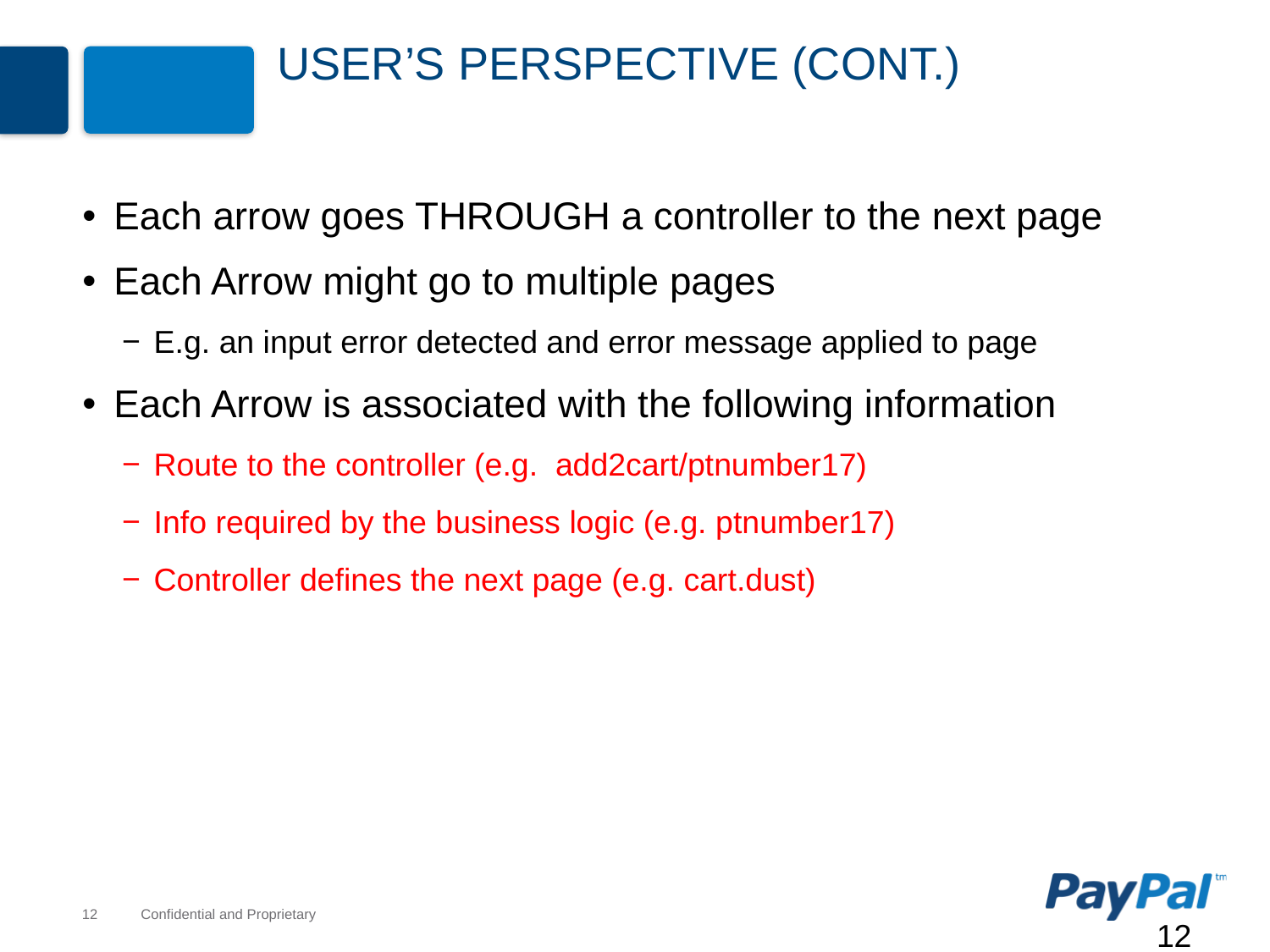

# User’s Perspective (cont.)
Each arrow goes THROUGH a controller to the next page
Each Arrow might go to multiple pages
E.g. an input error detected and error message applied to page
Each Arrow is associated with the following information
Route to the controller (e.g.  add2cart/ptnumber17)
Info required by the business logic (e.g. ptnumber17)
Controller defines the next page (e.g. cart.dust)
12